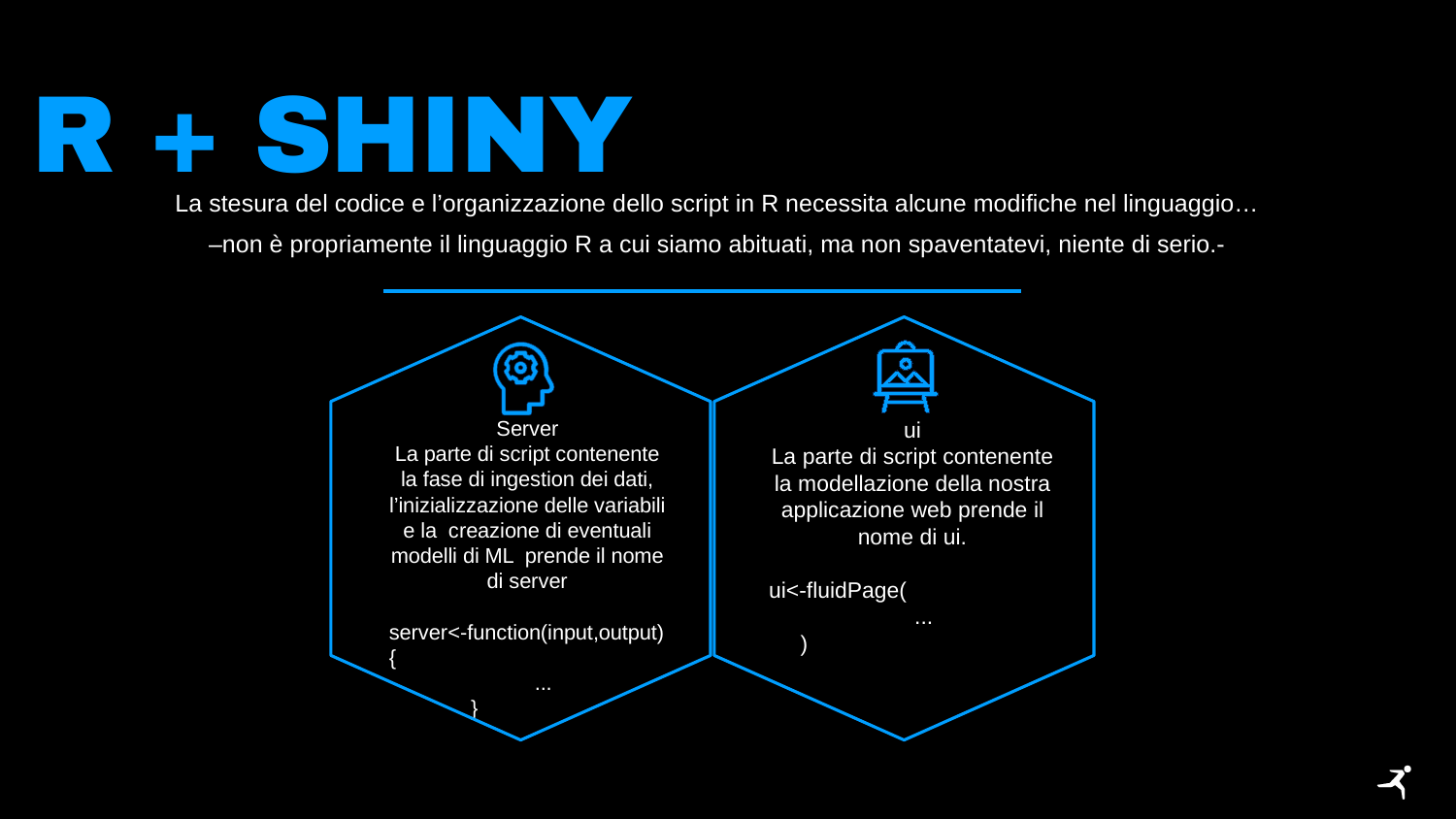

# R + SHINY
La stesura del codice e l’organizzazione dello script in R necessita alcune modifiche nel linguaggio…
–non è propriamente il linguaggio R a cui siamo abituati, ma non spaventatevi, niente di serio.-

Server
La parte di script contenente la fase di ingestion dei dati, l’inizializzazione delle variabili e la  creazione di eventuali modelli di ML  prende il nome di server

server<-function(input,output){
	...
              }

ui
La parte di script contenente la modellazione della nostra applicazione web prende il nome di ui.

ui<-fluidPage(
	...
     )